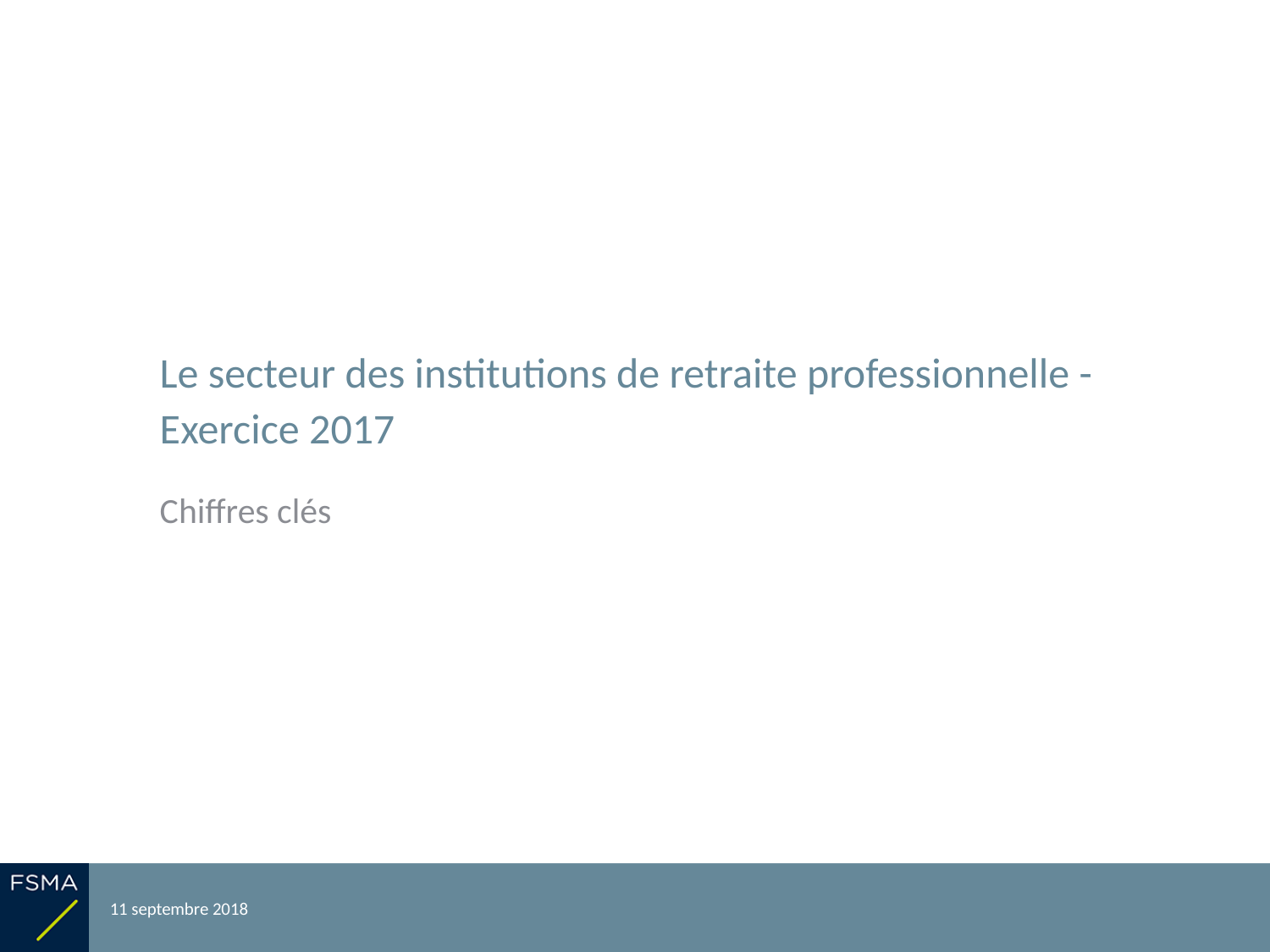

# Le secteur des institutions de retraite professionnelle - Exercice 2017
Chiffres clés
11 septembre 2018
Reporting relatif à l'exercice 2017
5